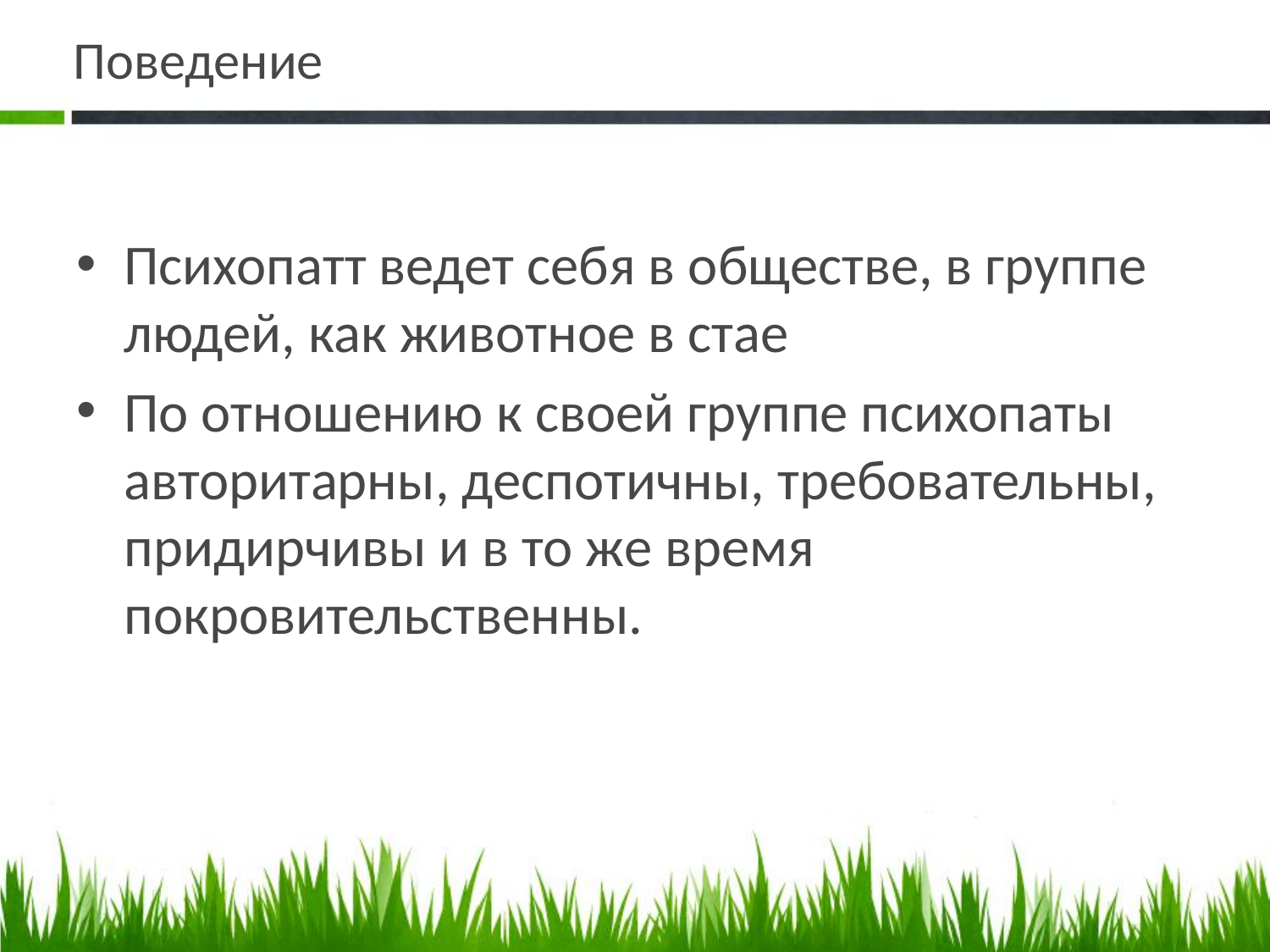

# Поведение
Психопатт ведет себя в обществе, в группе людей, как животное в стае
По отношению к своей группе психопаты авторитарны, деспотичны, требовательны, придирчивы и в то же время покровительственны.